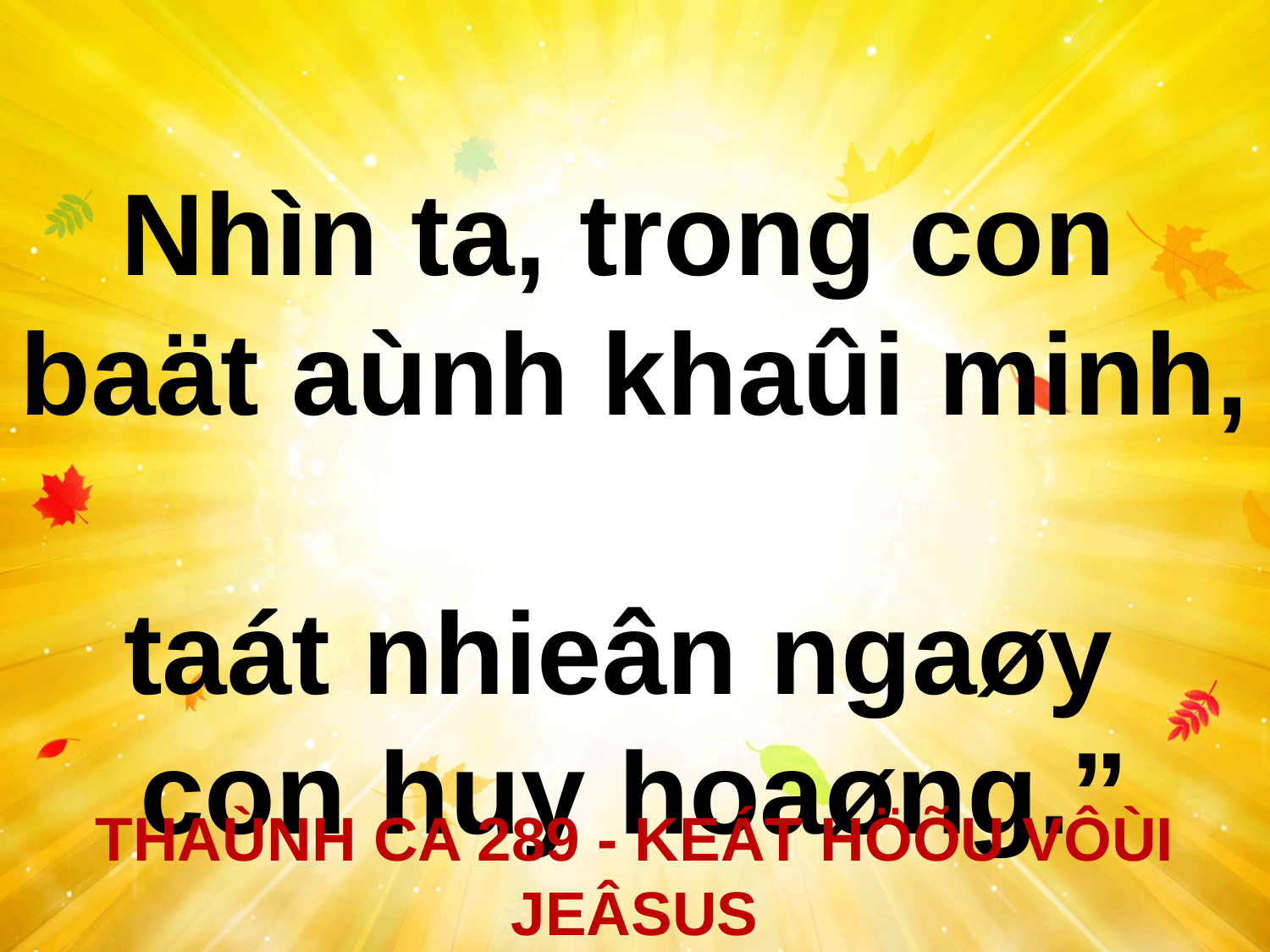

Nhìn ta, trong con
baät aùnh khaûi minh,
taát nhieân ngaøy
con huy hoaøng.”
THAÙNH CA 289 - KEÁT HÖÕU VÔÙI JEÂSUS